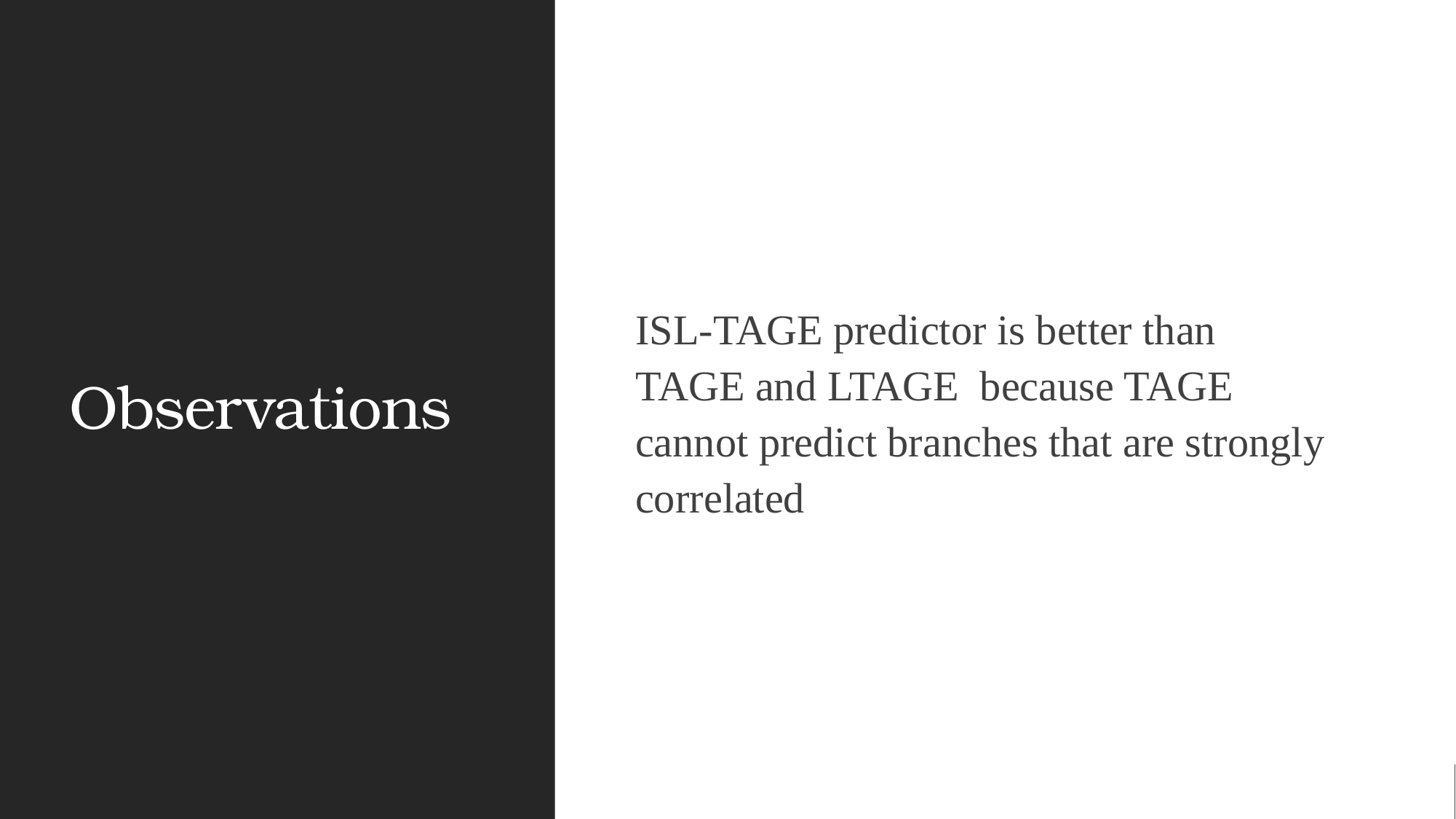

# Observations
ISL-TAGE predictor is better than TAGE and LTAGE  because TAGE cannot predict branches that are strongly correlated